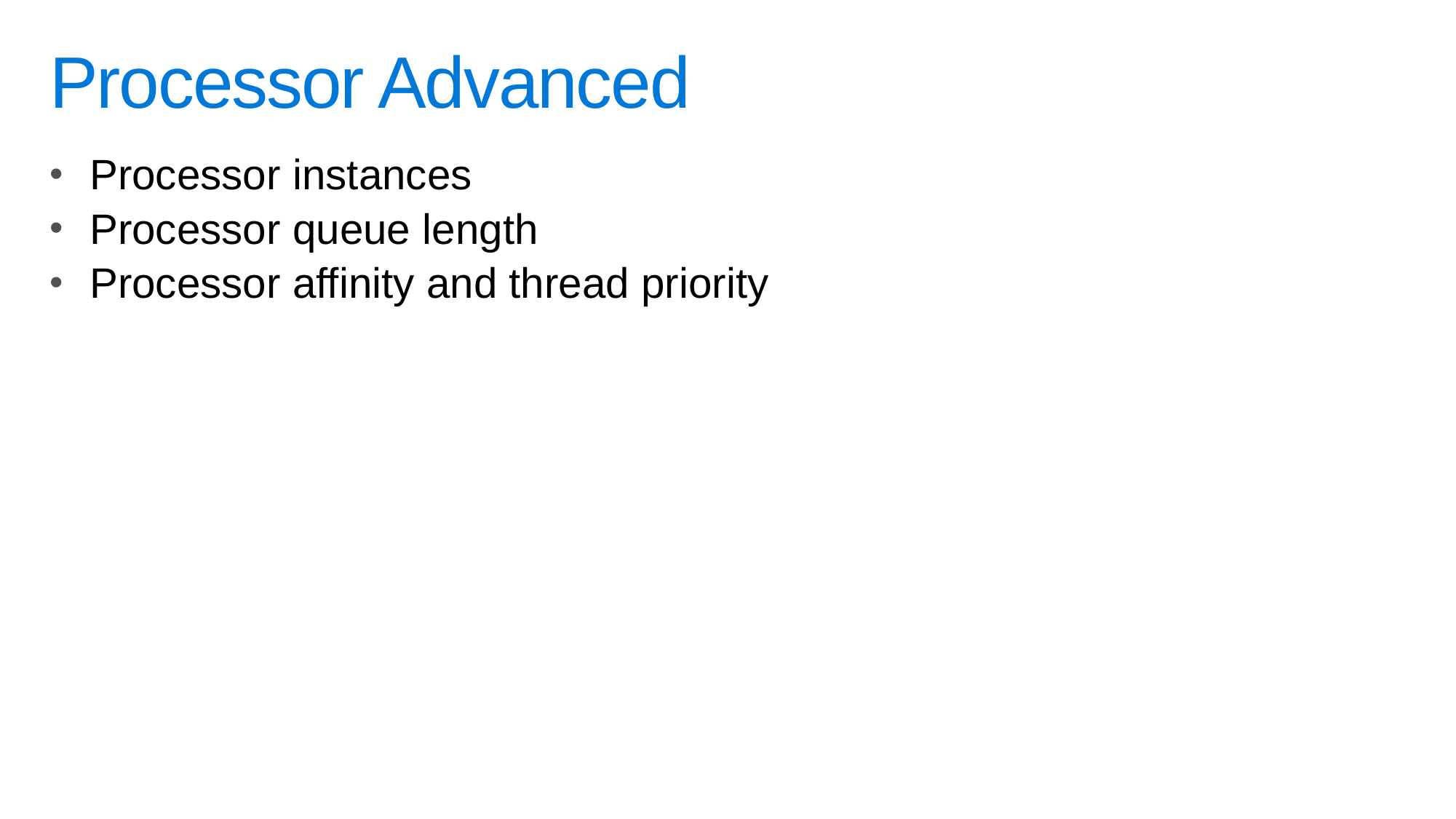

# Processor Advanced
Processor instances
Processor queue length
Processor affinity and thread priority